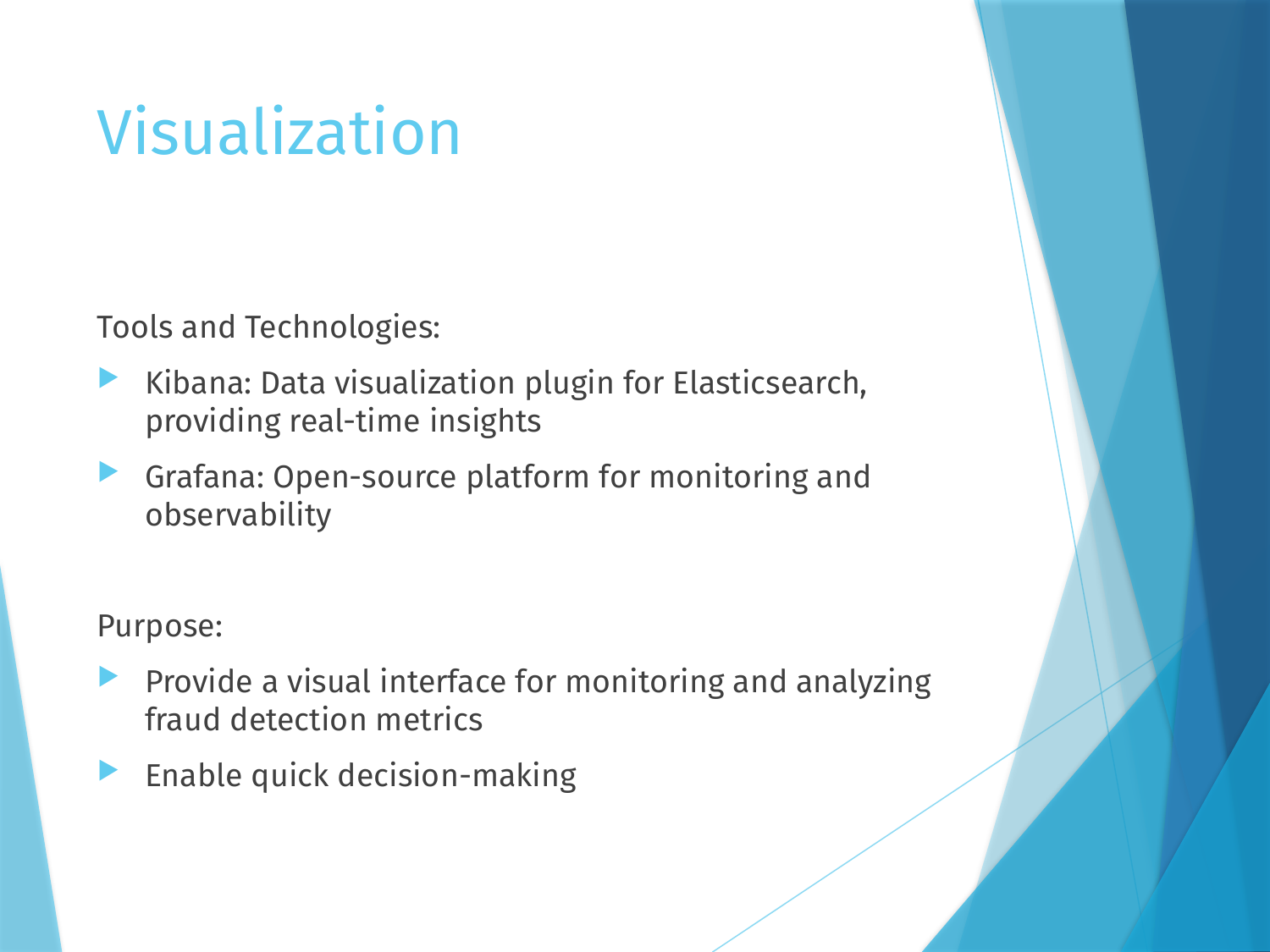

# Visualization
Tools and Technologies:
Kibana: Data visualization plugin for Elasticsearch, providing real-time insights
Grafana: Open-source platform for monitoring and observability

Purpose:
Provide a visual interface for monitoring and analyzing fraud detection metrics
Enable quick decision-making